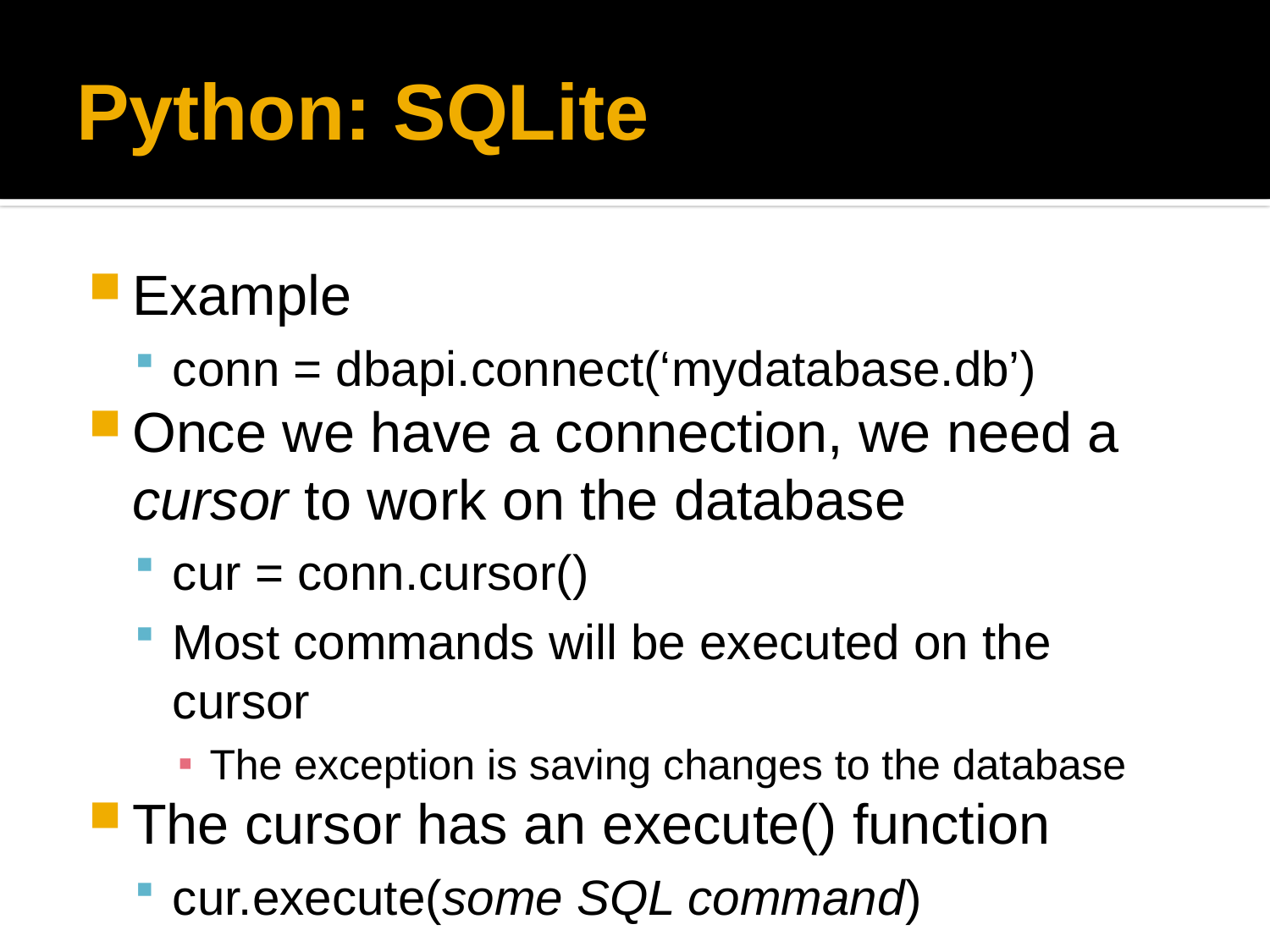

# Python: SQLite
Example
conn = dbapi.connect(‘mydatabase.db’)
Once we have a connection, we need a cursor to work on the database
cur = conn.cursor()
Most commands will be executed on the cursor
The exception is saving changes to the database
The cursor has an execute() function
cur.execute(some SQL command)